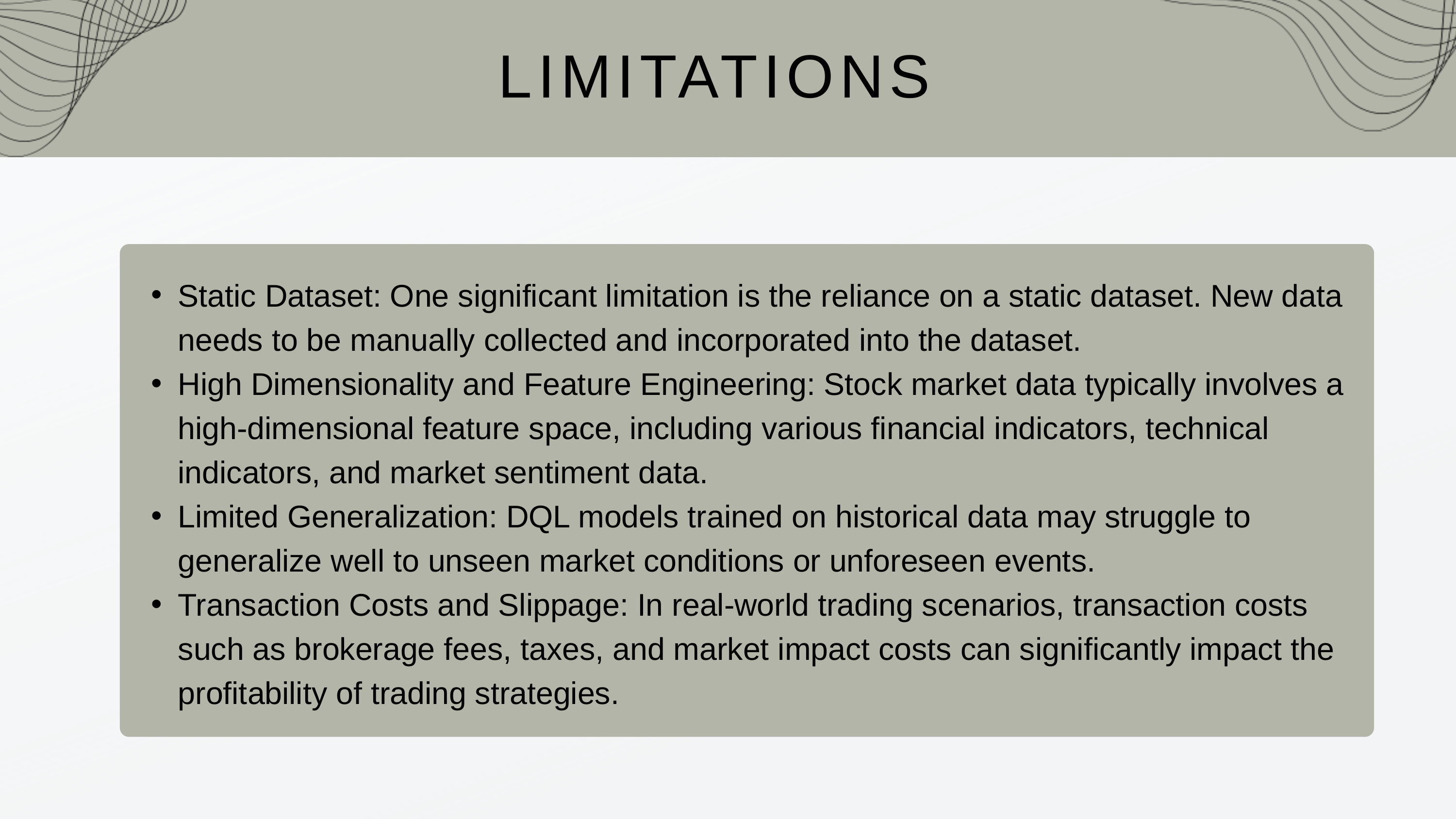

LIMITATIONS

Static Dataset: One significant limitation is the reliance on a static dataset. New data needs to be manually collected and incorporated into the dataset.
High Dimensionality and Feature Engineering: Stock market data typically involves a high-dimensional feature space, including various financial indicators, technical indicators, and market sentiment data.
Limited Generalization: DQL models trained on historical data may struggle to generalize well to unseen market conditions or unforeseen events.
Transaction Costs and Slippage: In real-world trading scenarios, transaction costs such as brokerage fees, taxes, and market impact costs can significantly impact the profitability of trading strategies.